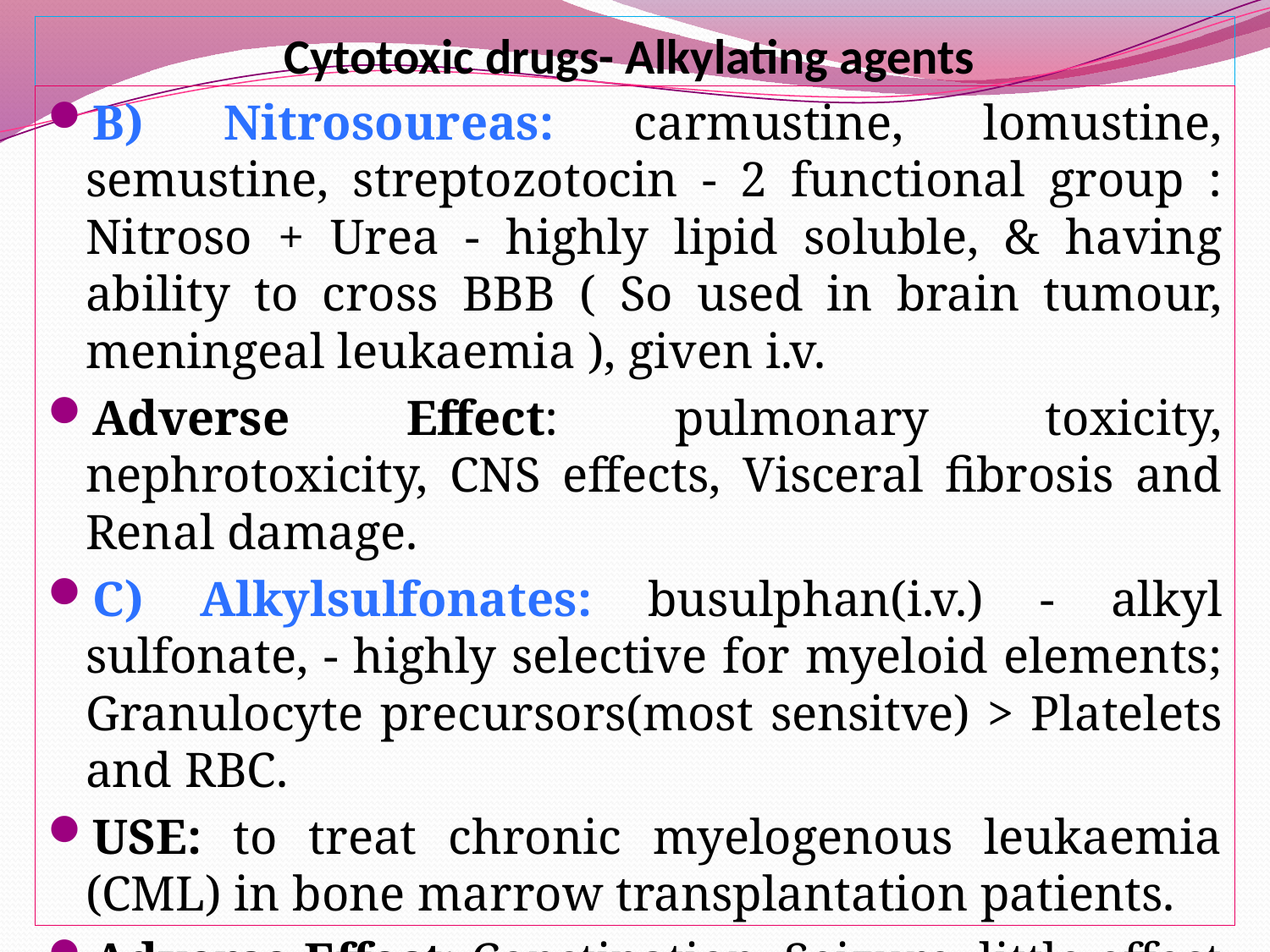

# Cytotoxic drugs- Alkylating agents
B) Nitrosoureas: carmustine, lomustine, semustine, streptozotocin - 2 functional group : Nitroso + Urea - highly lipid soluble, & having ability to cross BBB ( So used in brain tumour, meningeal leukaemia ), given i.v.
Adverse Effect: pulmonary toxicity, nephrotoxicity, CNS effects, Visceral fibrosis and Renal damage.
C) Alkylsulfonates: busulphan(i.v.) - alkyl sulfonate, - highly selective for myeloid elements; Granulocyte precursors(most sensitve) > Platelets and RBC.
USE: to treat chronic myelogenous leukaemia (CML) in bone marrow transplantation patients.
Adverse Effect: Constipation, Seizure, little effect on lymphoid tissue and GIT Hyperuricemia(common)